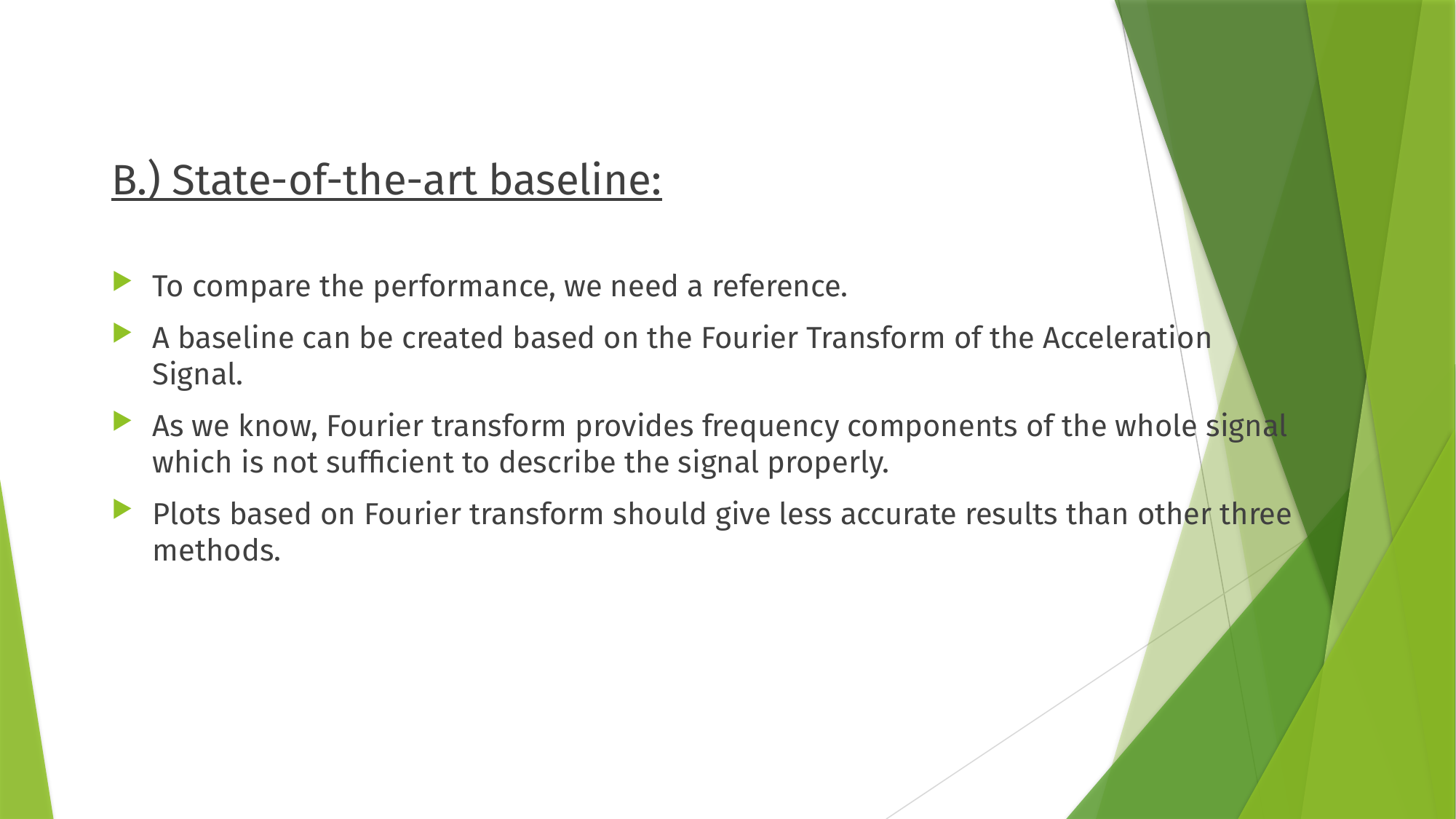

B.) State-of-the-art baseline:

To compare the performance, we need a reference.
A baseline can be created based on the Fourier Transform of the Acceleration Signal.
As we know, Fourier transform provides frequency components of the whole signal which is not sufficient to describe the signal properly.
Plots based on Fourier transform should give less accurate results than other three methods.